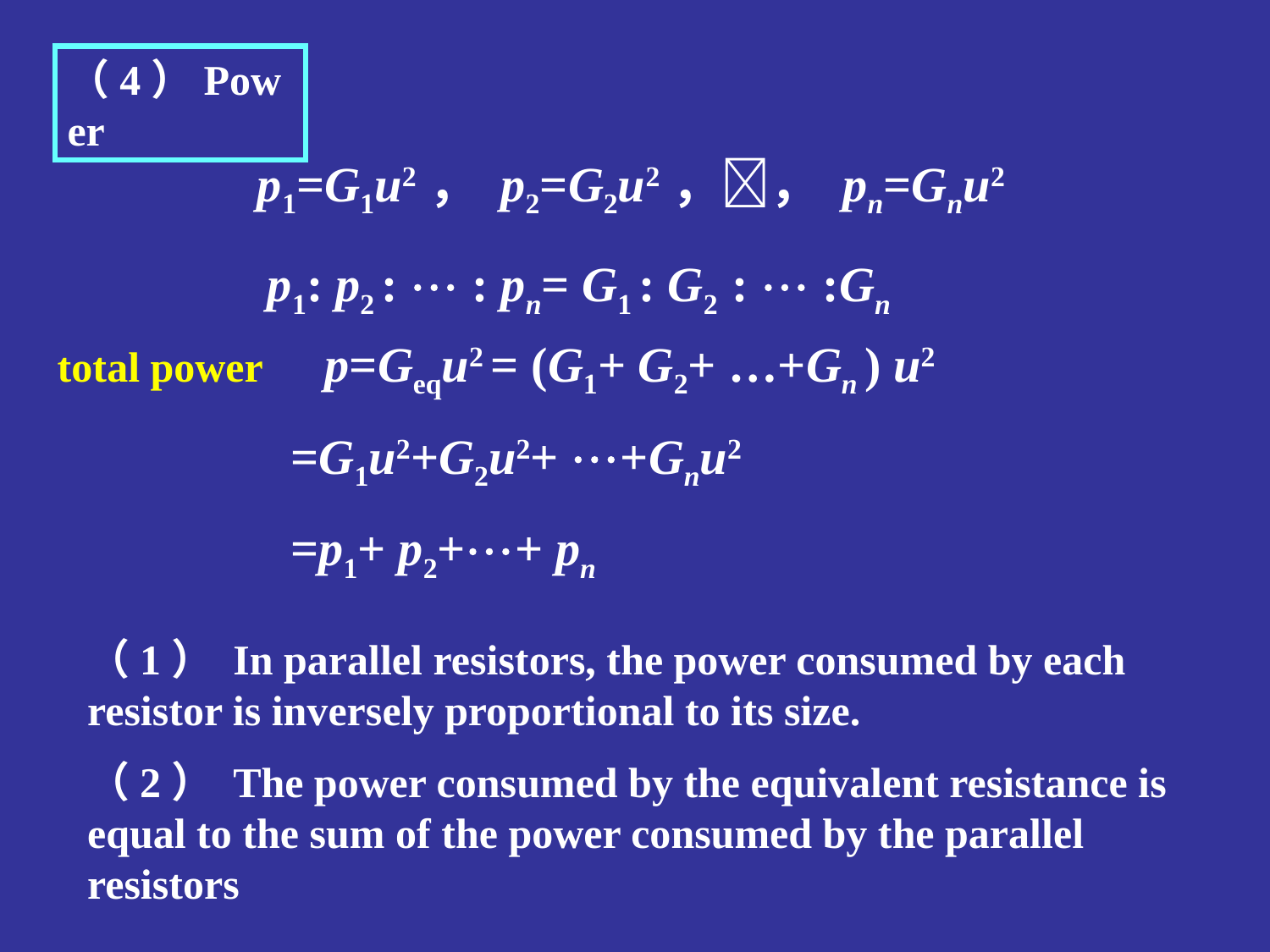

（4）Power
p1=G1u2， p2=G2u2，…， pn=Gnu2
p1: p2 : … : pn= G1 : G2  : … :Gn
total power     p=Gequ2 = (G1+ G2+ …+Gn ) u2
                   =G1u2+G2u2+ …+Gnu2
                   =p1+ p2+…+ pn

（1） In parallel resistors, the power consumed by each resistor is inversely proportional to its size.
（2） The power consumed by the equivalent resistance is equal to the sum of the power consumed by the parallel resistors